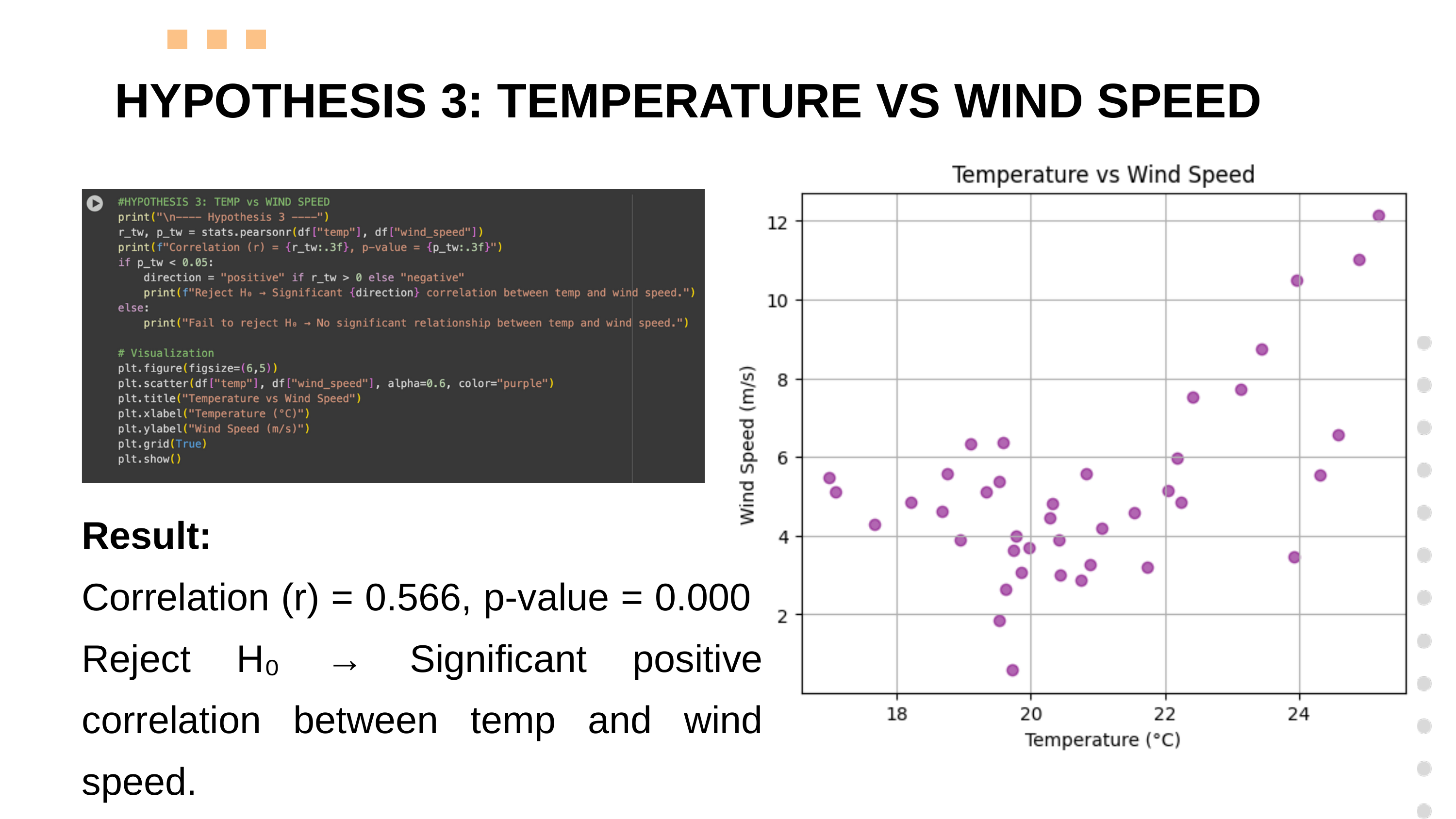

HYPOTHESIS 3: TEMPERATURE VS WIND SPEED

Result:
Correlation (r) = 0.566, p-value = 0.000  Reject H₀ → Significant positive correlation between temp and wind speed.